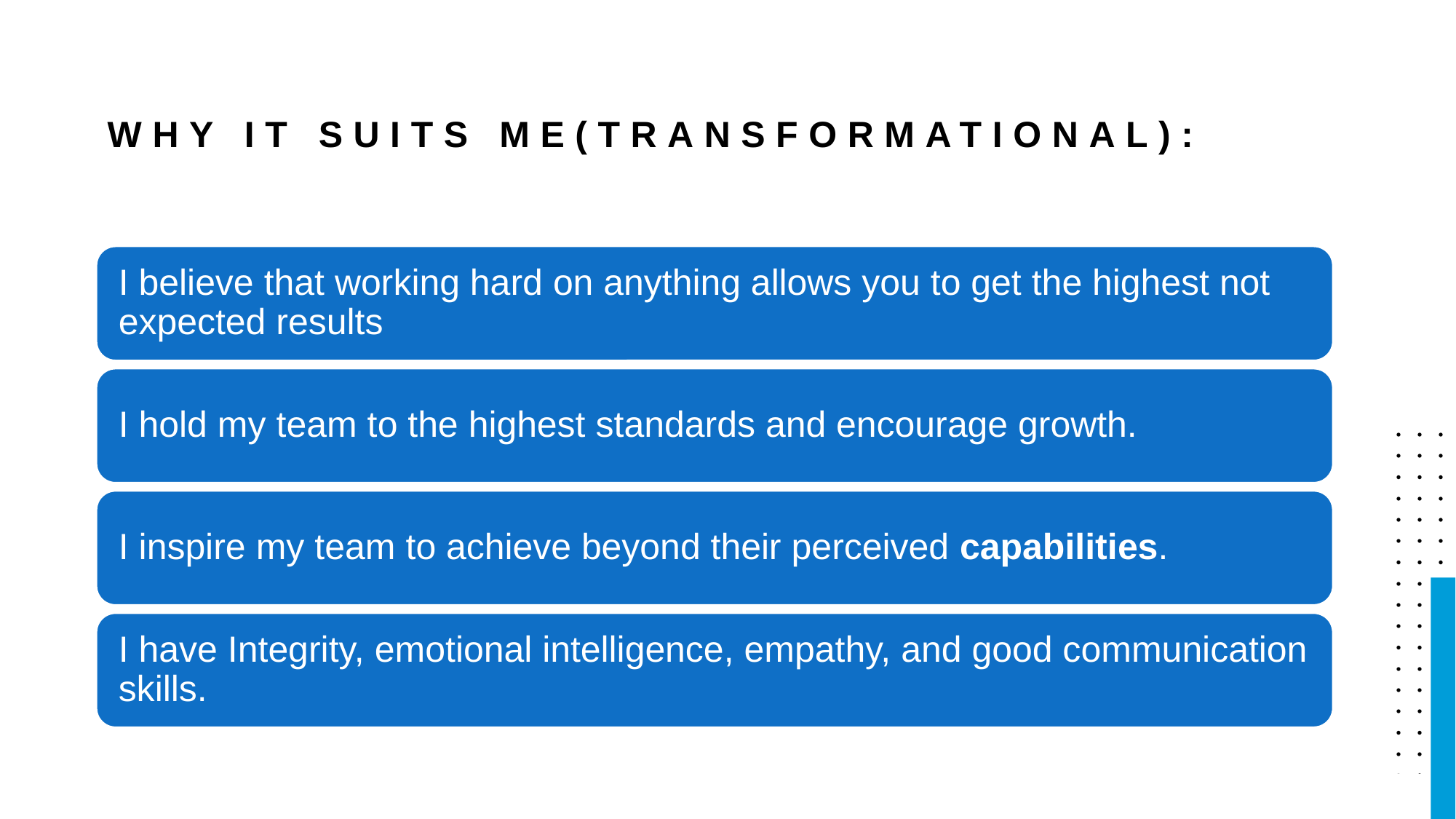

# Why it suits me(Transformational):
I believe that working hard on anything allows you to get the highest not expected results
I hold my team to the highest standards and encourage growth.
I inspire my team to achieve beyond their perceived capabilities.
I have Integrity, emotional intelligence, empathy, and good communication skills.